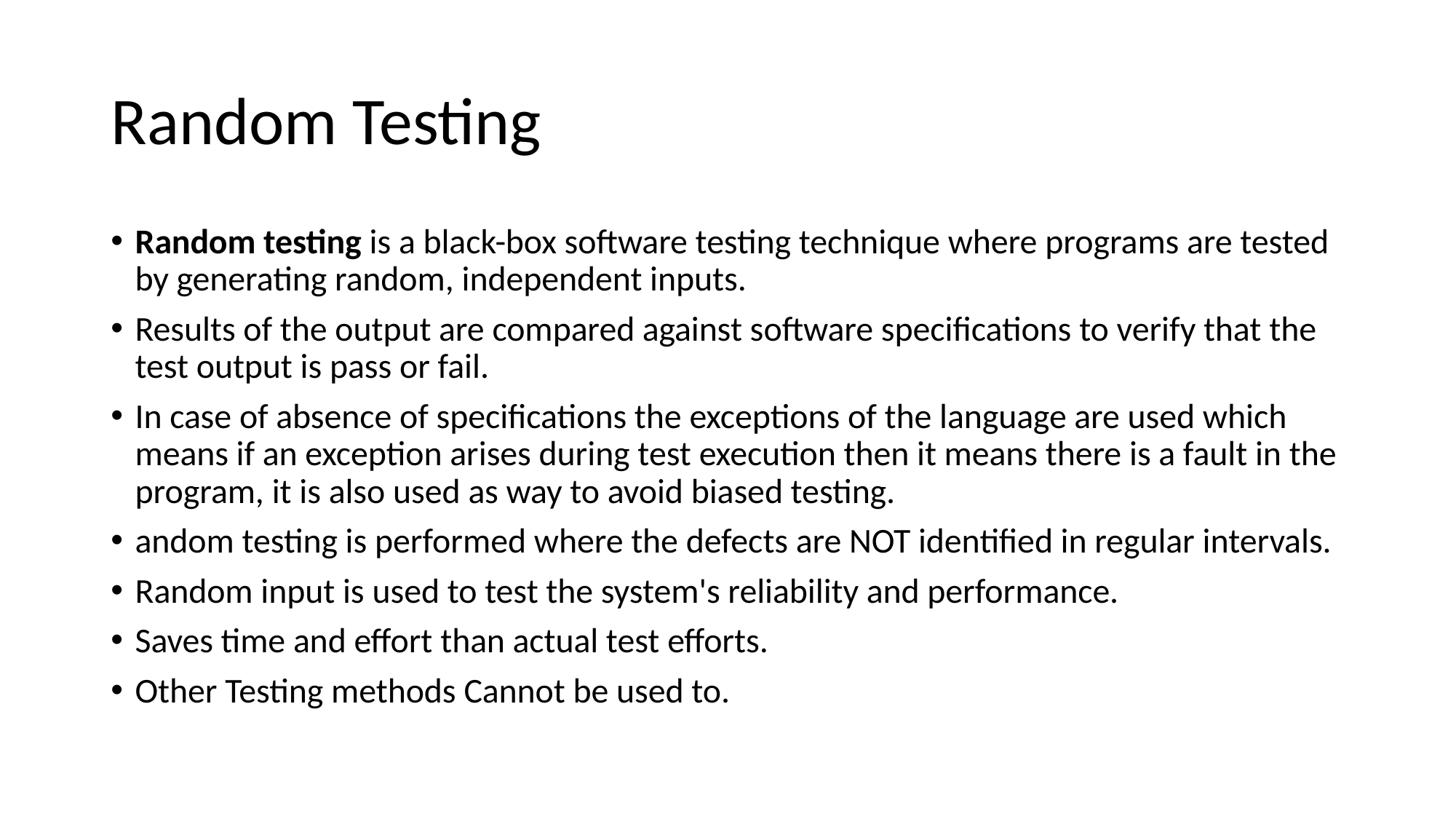

# Random Testing
Random testing is a black-box software testing technique where programs are tested by generating random, independent inputs.
Results of the output are compared against software specifications to verify that the test output is pass or fail.
In case of absence of specifications the exceptions of the language are used which means if an exception arises during test execution then it means there is a fault in the program, it is also used as way to avoid biased testing.
andom testing is performed where the defects are NOT identified in regular intervals.
Random input is used to test the system's reliability and performance.
Saves time and effort than actual test efforts.
Other Testing methods Cannot be used to.